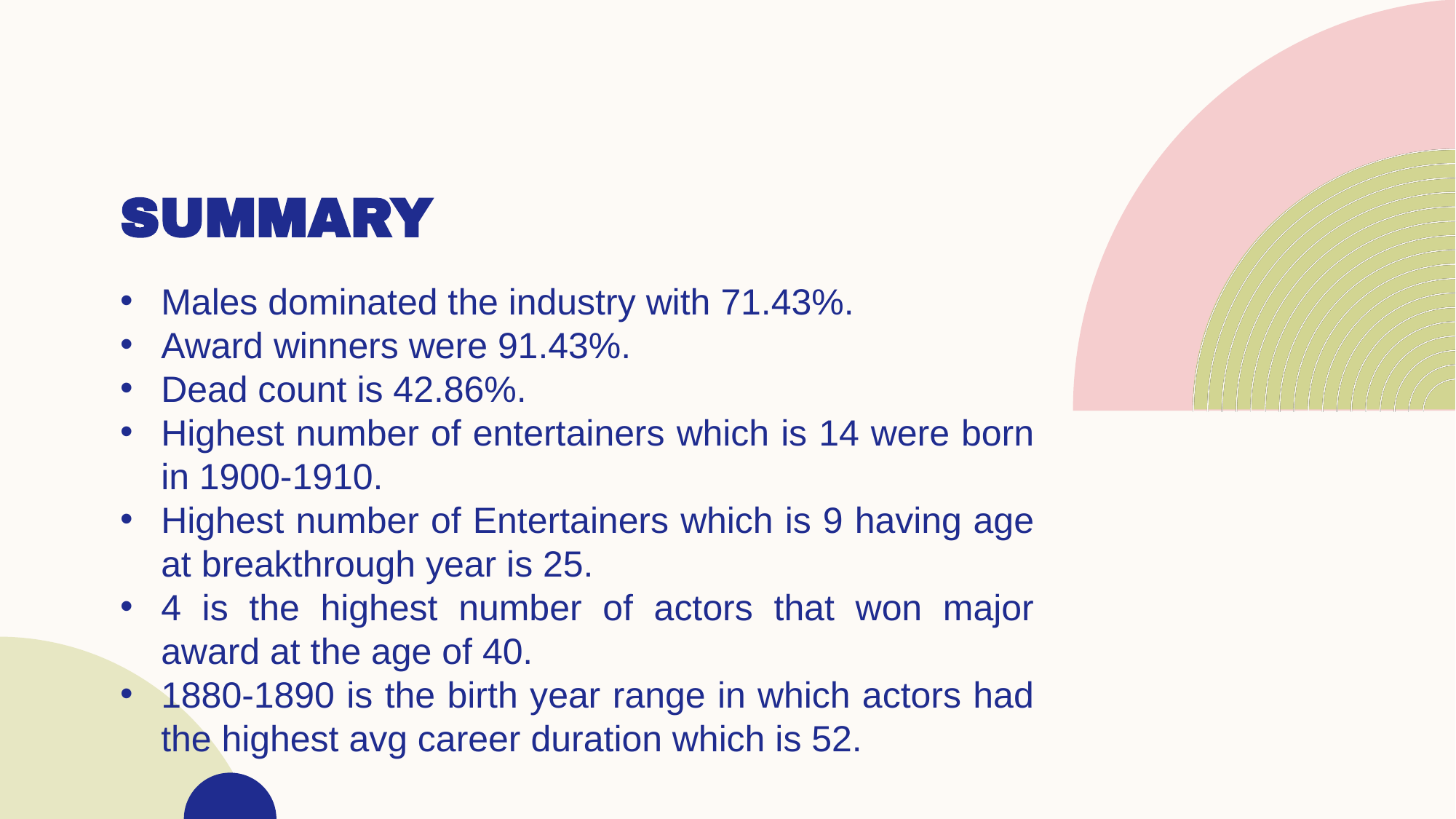

# summary
Males dominated the industry with 71.43%.
Award winners were 91.43%.
Dead count is 42.86%.
Highest number of entertainers which is 14 were born in 1900-1910.
Highest number of Entertainers which is 9 having age at breakthrough year is 25.
4 is the highest number of actors that won major award at the age of 40.
1880-1890 is the birth year range in which actors had the highest avg career duration which is 52.